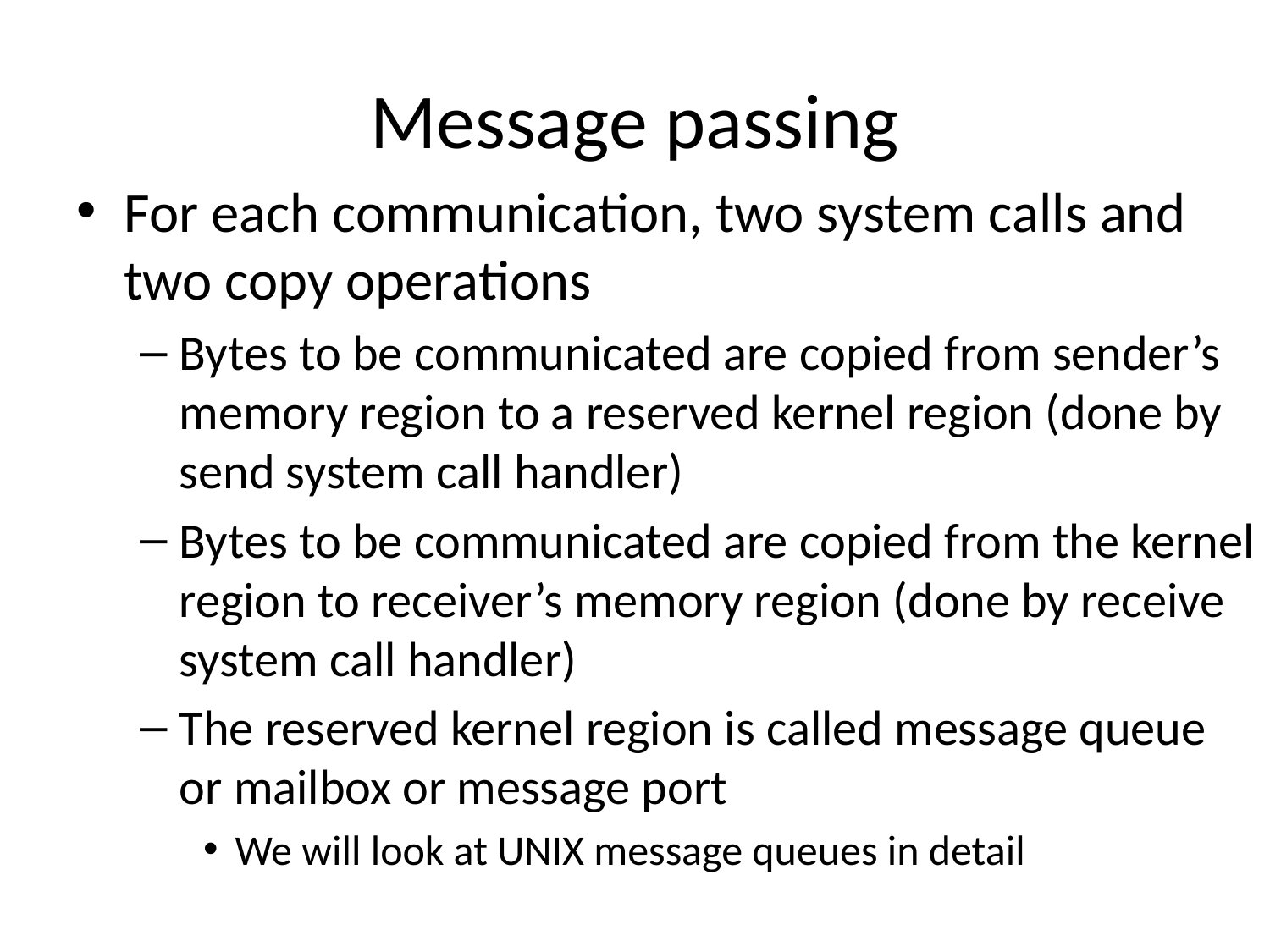

# Message passing
For each communication, two system calls and two copy operations
Bytes to be communicated are copied from sender’s memory region to a reserved kernel region (done by send system call handler)
Bytes to be communicated are copied from the kernel region to receiver’s memory region (done by receive system call handler)
The reserved kernel region is called message queue or mailbox or message port
We will look at UNIX message queues in detail